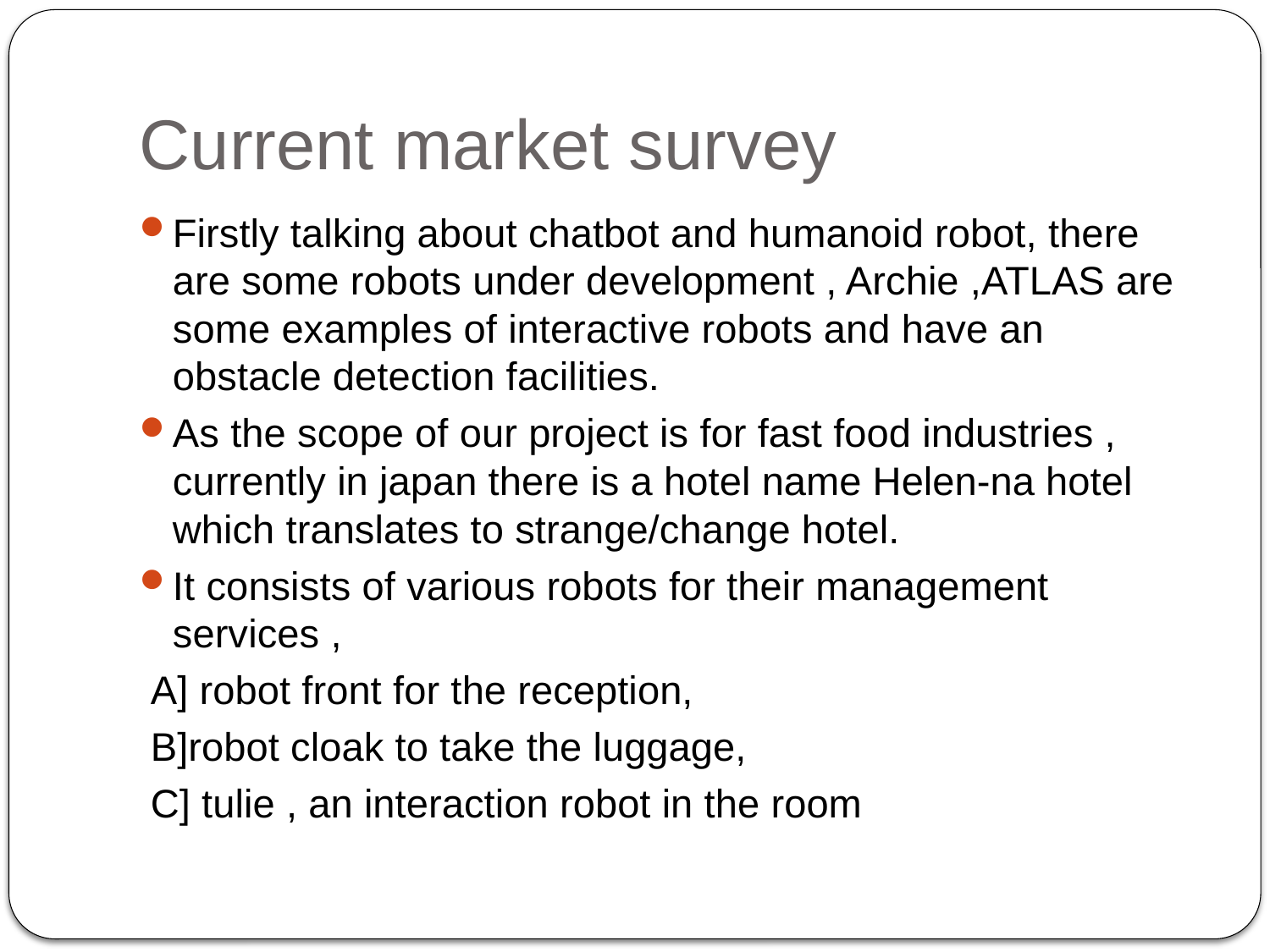

# Current market survey
Firstly talking about chatbot and humanoid robot, there are some robots under development , Archie ,ATLAS are some examples of interactive robots and have an obstacle detection facilities.
As the scope of our project is for fast food industries , currently in japan there is a hotel name Helen-na hotel which translates to strange/change hotel.
It consists of various robots for their management services ,
 A] robot front for the reception,
 B]robot cloak to take the luggage,
 C] tulie , an interaction robot in the room